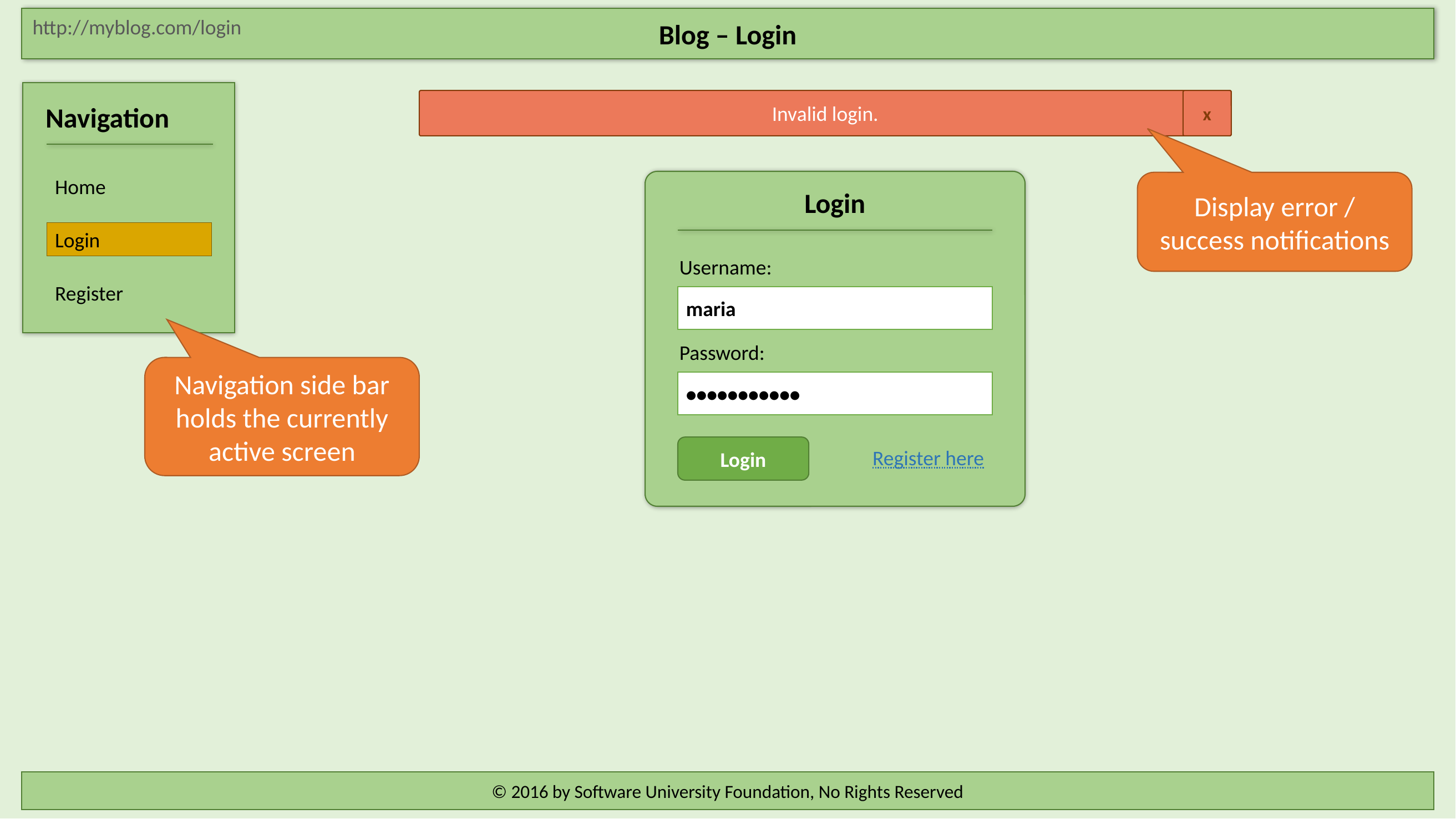

Blog – Login
http://myblog.com/login

Invalid login.
x
Navigation
Home

Display error / success notifications
Login
Login
Username:
Register
maria
Password:
Navigation side bar holds the currently active screen
•••••••••••
Login
Register here
© 2016 by Software University Foundation, No Rights Reserved